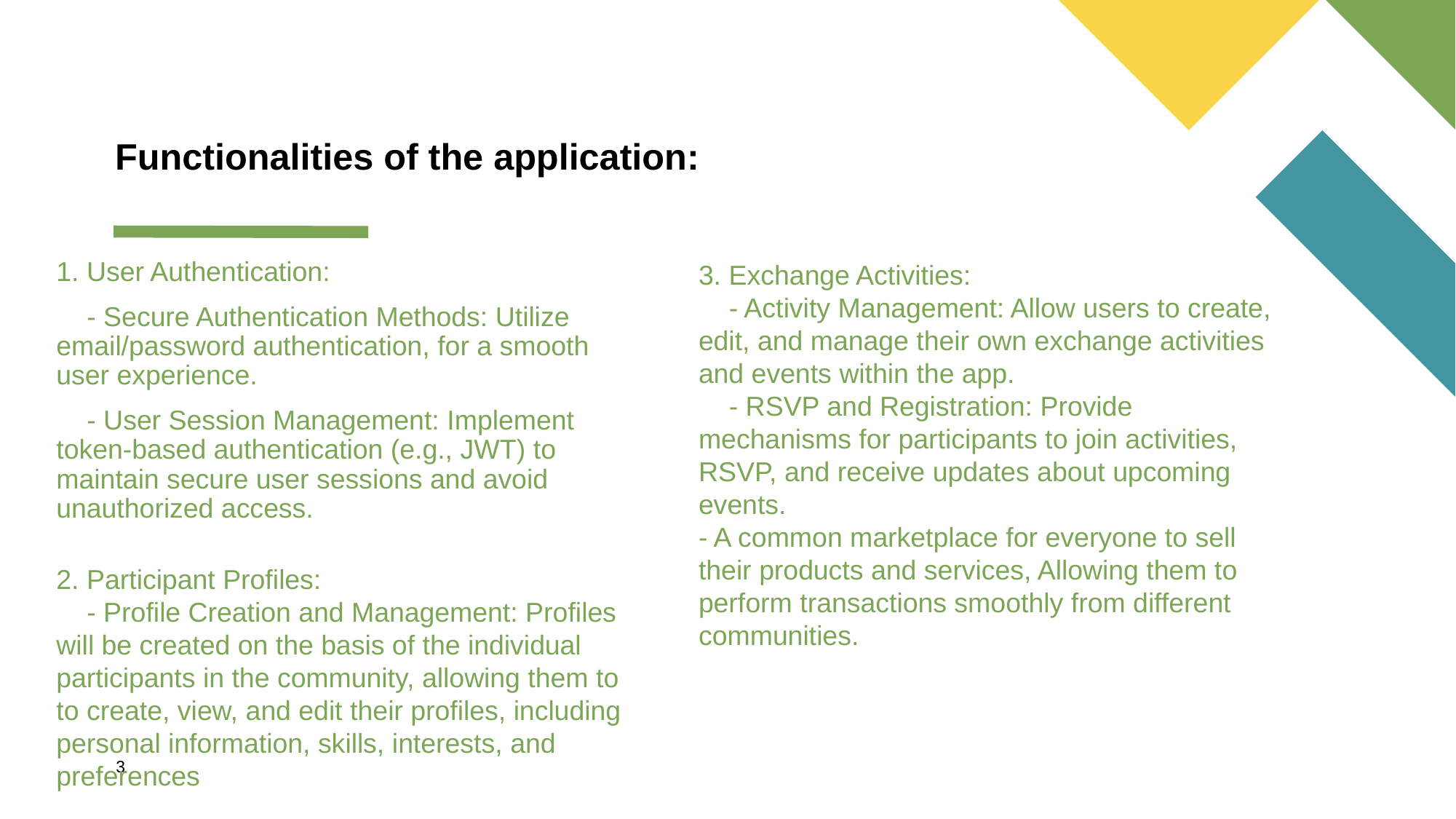

# Functionalities of the application:
1. User Authentication:
    - Secure Authentication Methods: Utilize email/password authentication, for a smooth user experience.
    - User Session Management: Implement token-based authentication (e.g., JWT) to maintain secure user sessions and avoid unauthorized access.

3. Exchange Activities:
    - Activity Management: Allow users to create, edit, and manage their own exchange activities and events within the app.
    - RSVP and Registration: Provide mechanisms for participants to join activities, RSVP, and receive updates about upcoming events.
- A common marketplace for everyone to sell their products and services, Allowing them to perform transactions smoothly from different communities.

2. Participant Profiles:
    - Profile Creation and Management: Profiles will be created on the basis of the individual participants in the community, allowing them to  to create, view, and edit their profiles, including personal information, skills, interests, and preferences

3